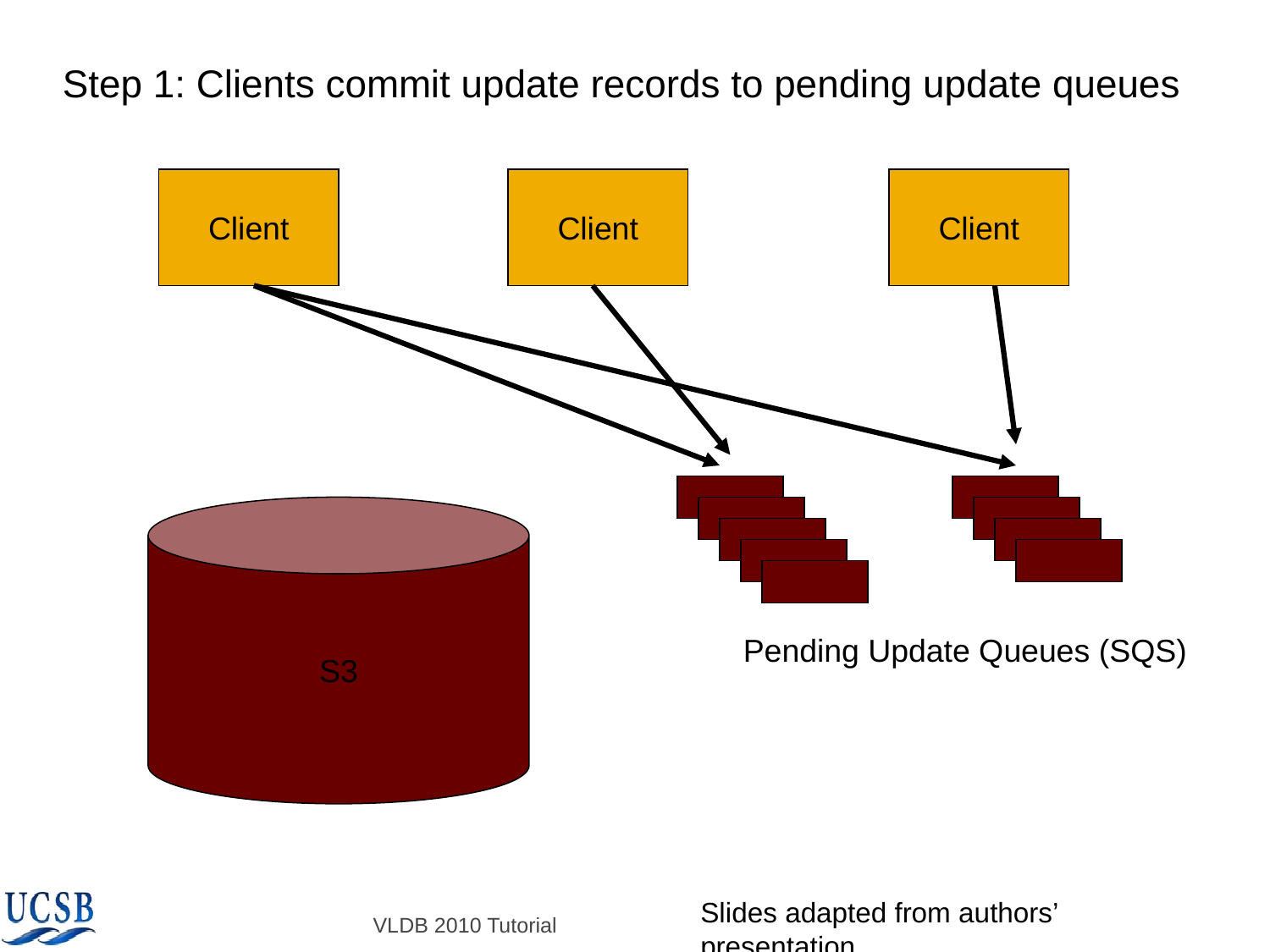

Step 1: Clients commit update records to pending update queues
Client
Client
Client

S3

Pending Update Queues (SQS)
Slides adapted from authors’ presentation
VLDB 2010 Tutorial